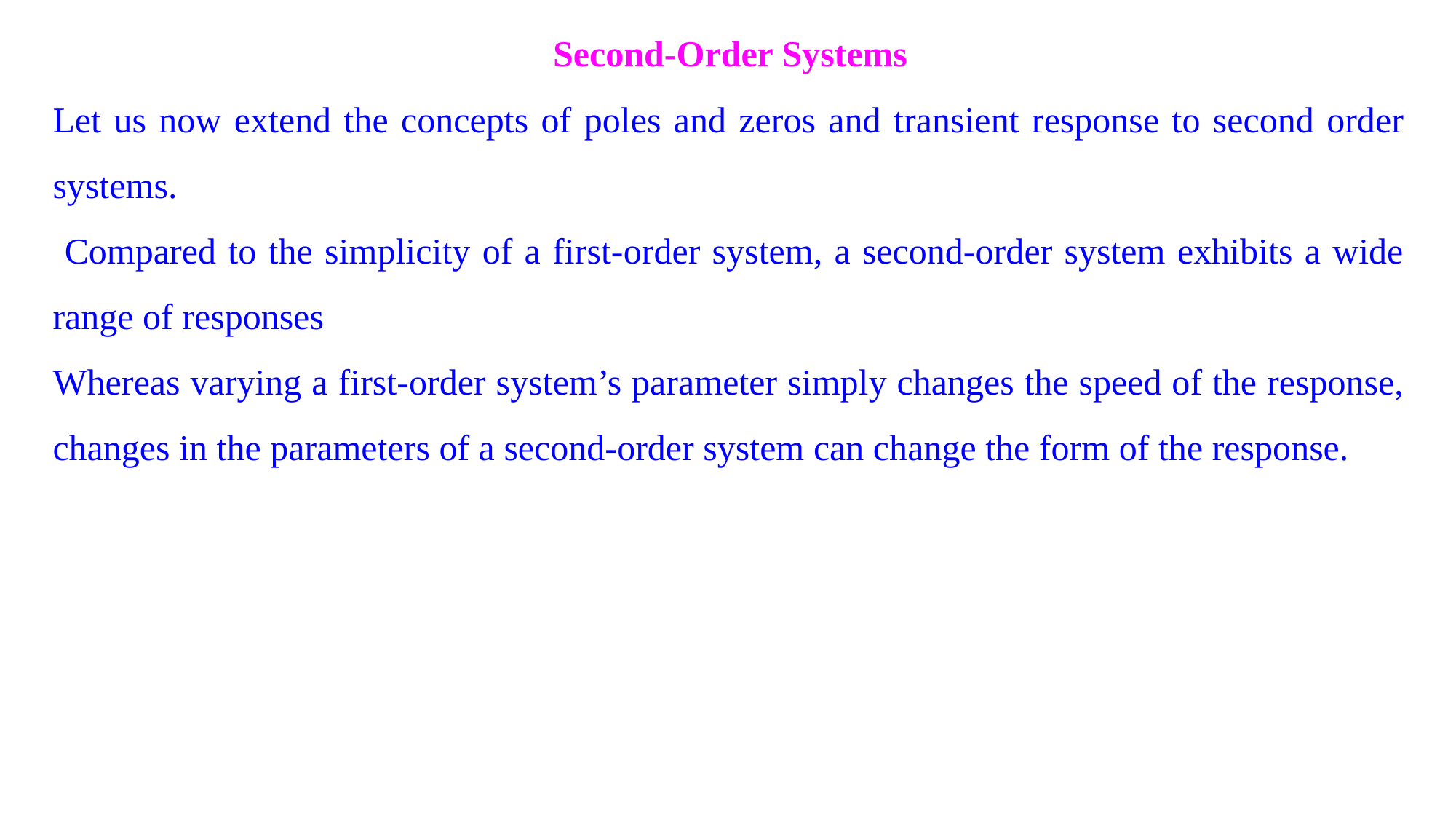

Second-Order Systems
Let us now extend the concepts of poles and zeros and transient response to second order systems.
 Compared to the simplicity of a first-order system, a second-order system exhibits a wide range of responses
Whereas varying a first-order system’s parameter simply changes the speed of the response, changes in the parameters of a second-order system can change the form of the response.